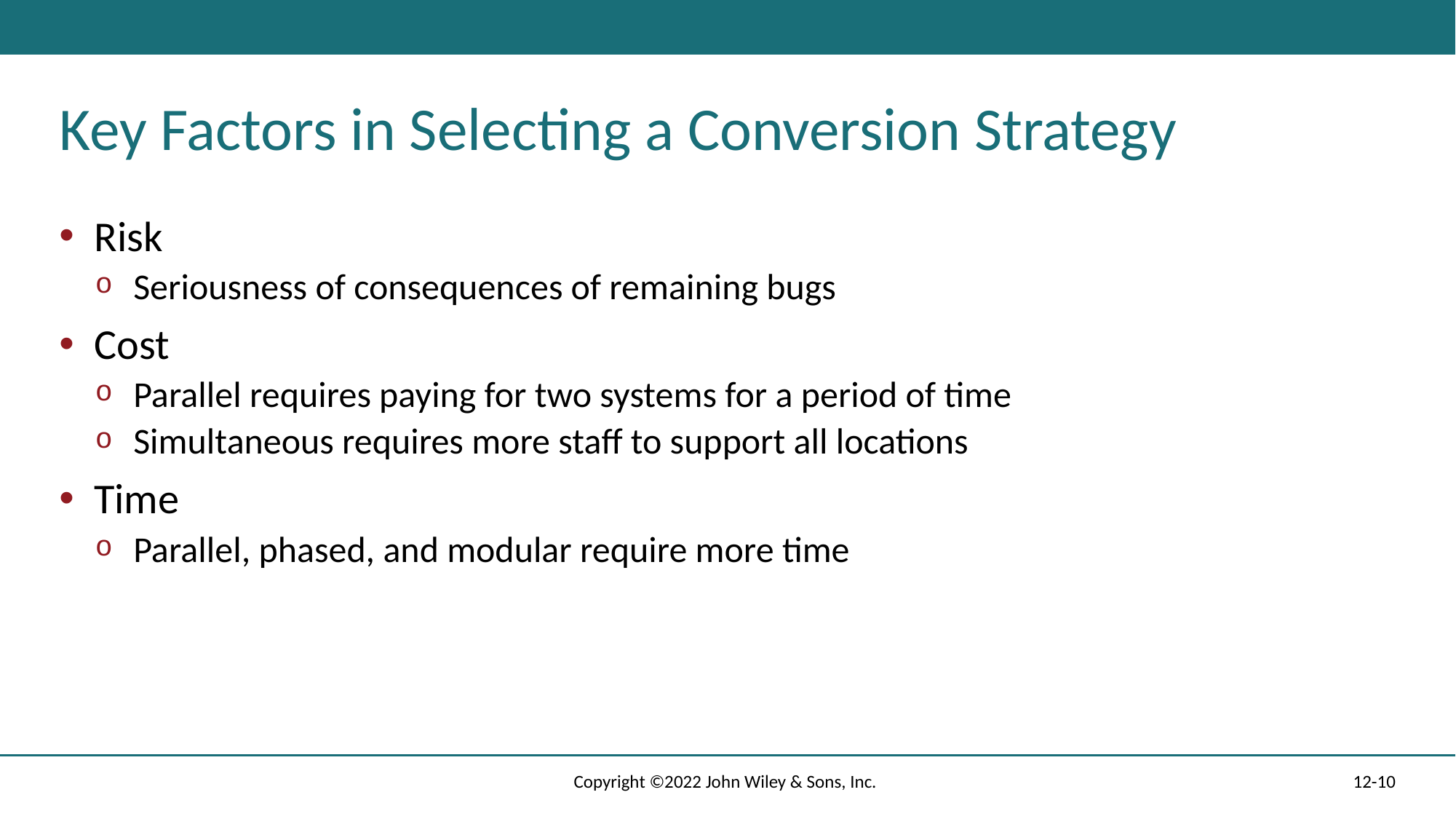

# Key Factors in Selecting a Conversion Strategy
Risk
Seriousness of consequences of remaining bugs
Cost
Parallel requires paying for two systems for a period of time
Simultaneous requires more staff to support all locations
Time
Parallel, phased, and modular require more time
Copyright ©2022 John Wiley & Sons, Inc.
12-10